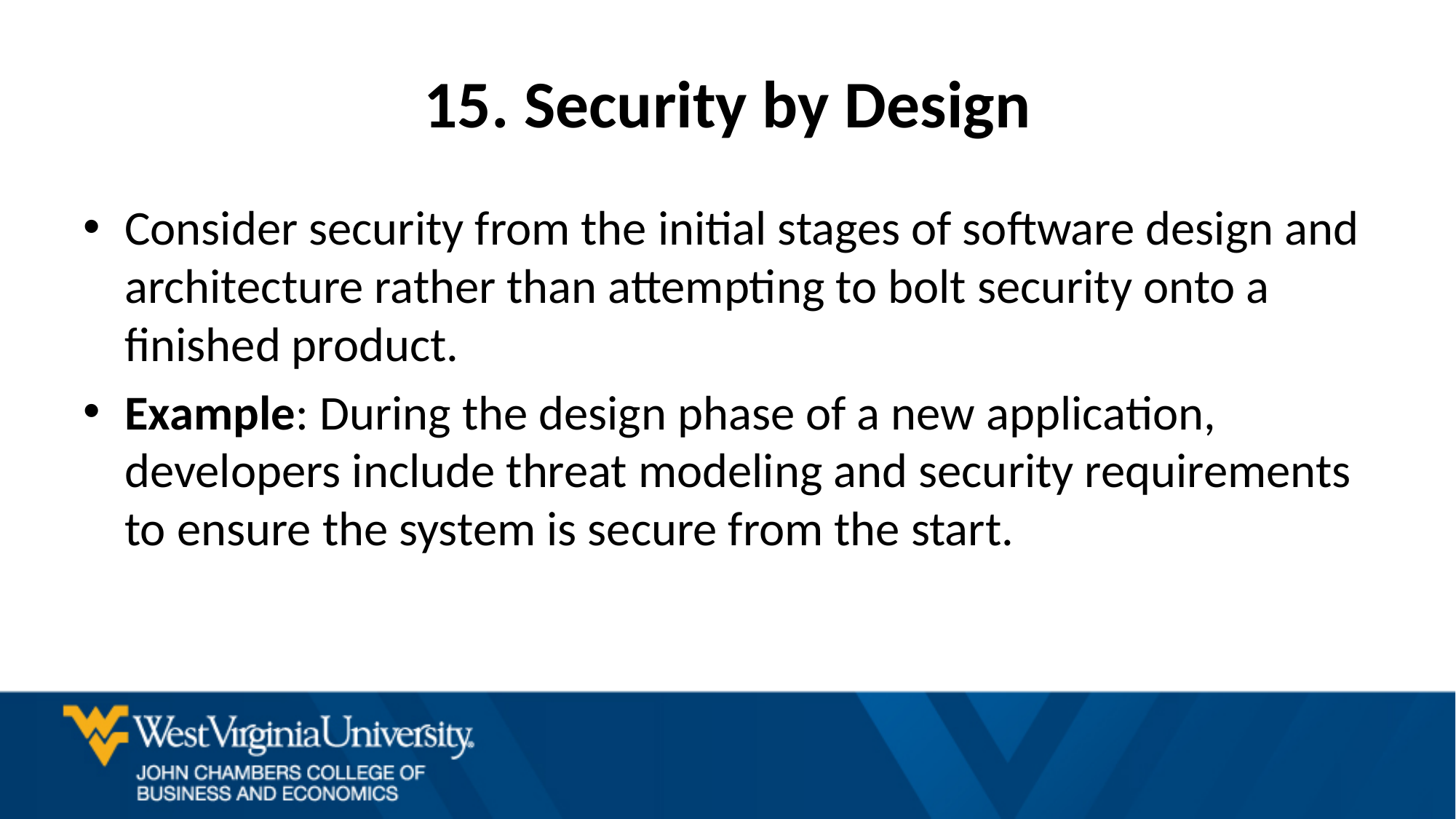

# 15. Security by Design
Consider security from the initial stages of software design and architecture rather than attempting to bolt security onto a finished product.
Example: During the design phase of a new application, developers include threat modeling and security requirements to ensure the system is secure from the start.